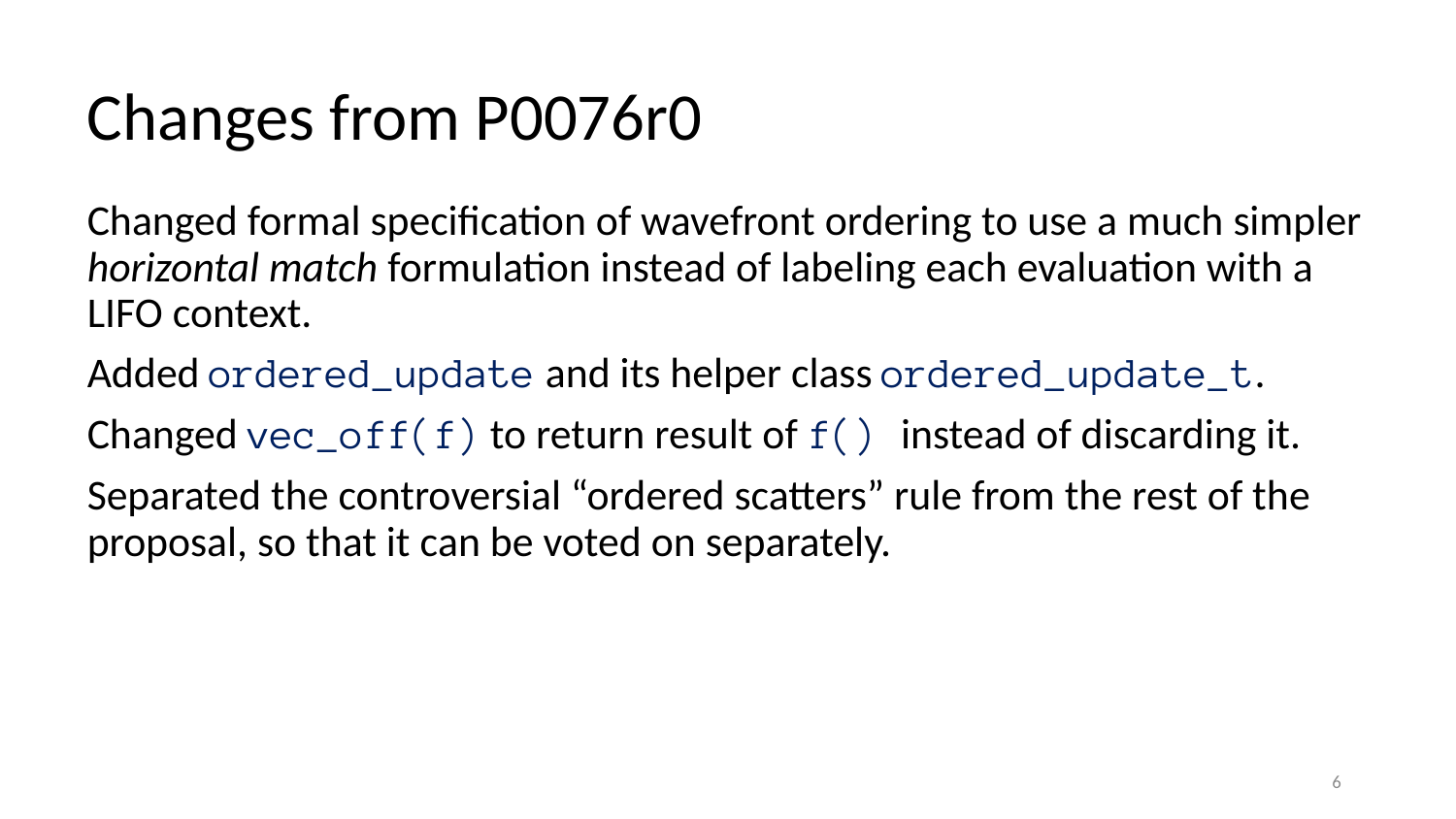

# Changes from P0076r0
Changed formal specification of wavefront ordering to use a much simpler horizontal match formulation instead of labeling each evaluation with a LIFO context.
Added ordered_update and its helper class ordered_update_t.
Changed vec_off(f) to return result of f() instead of discarding it.
Separated the controversial “ordered scatters” rule from the rest of the proposal, so that it can be voted on separately.

6